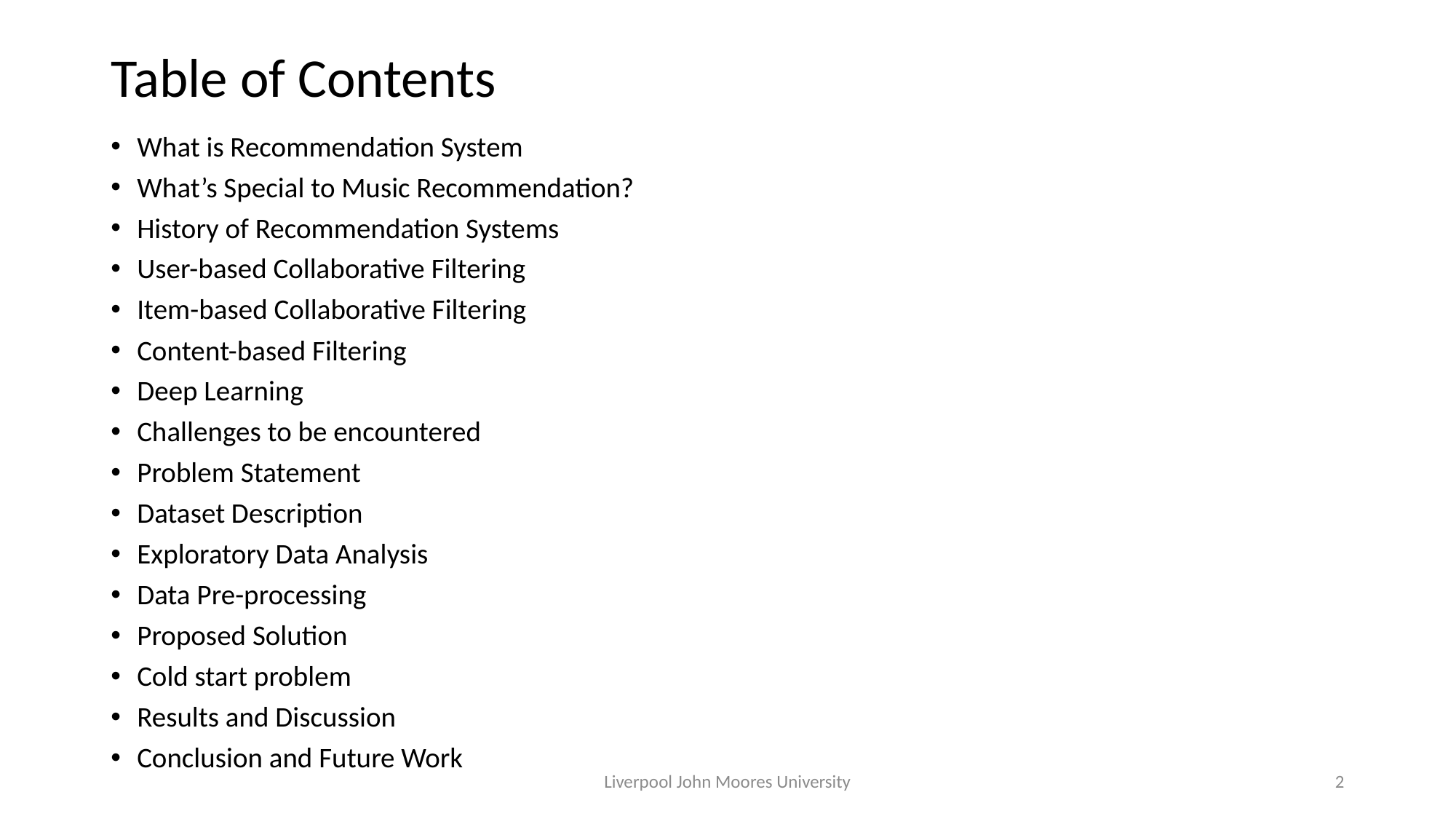

# Table of Contents
What is Recommendation System
What’s Special to Music Recommendation?
History of Recommendation Systems
User-based Collaborative Filtering
Item-based Collaborative Filtering
Content-based Filtering
Deep Learning
Challenges to be encountered
Problem Statement
Dataset Description
Exploratory Data Analysis
Data Pre-processing
Proposed Solution
Cold start problem
Results and Discussion
Conclusion and Future Work
Liverpool John Moores University
2